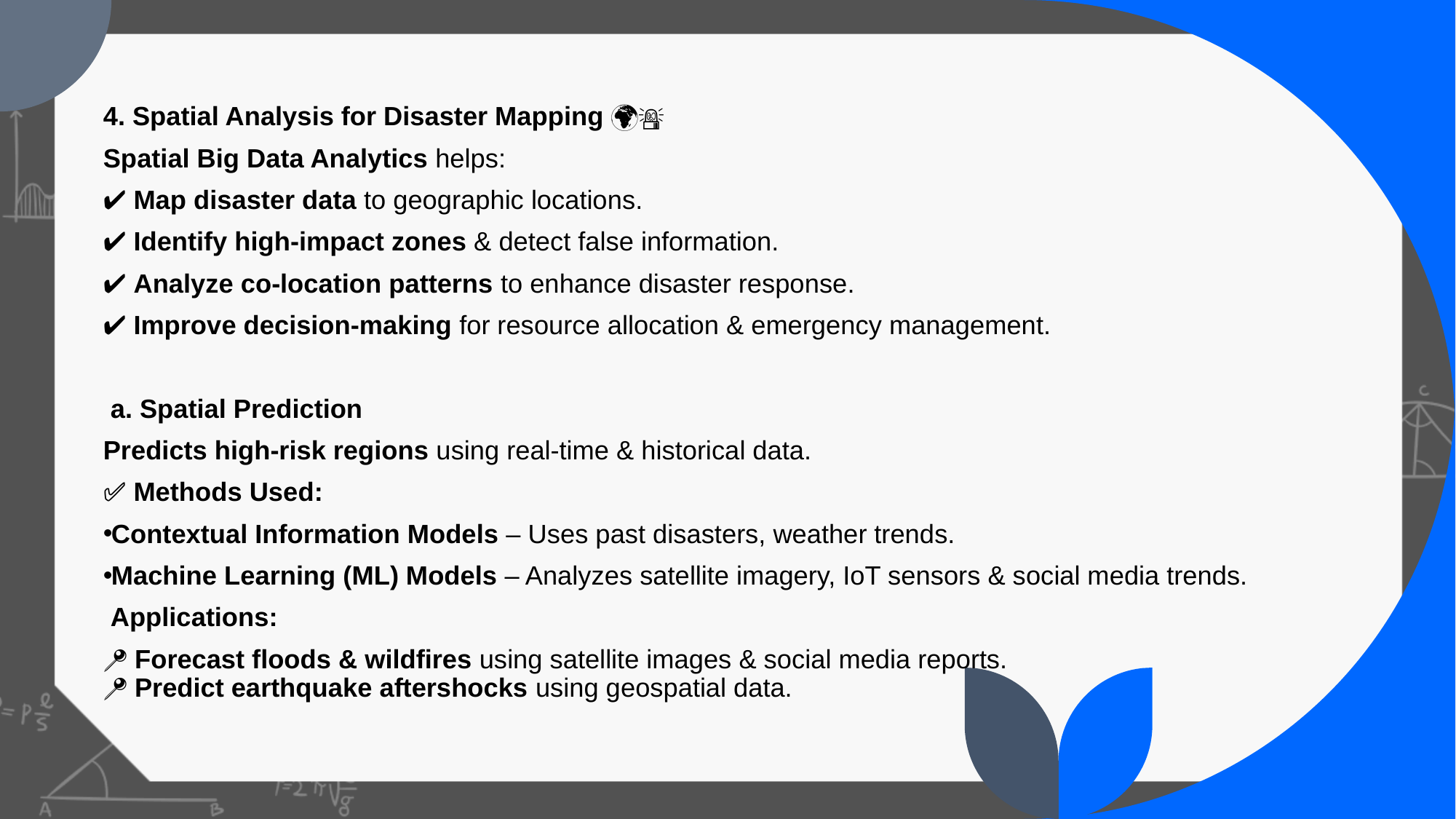

#
4. Spatial Analysis for Disaster Mapping 🌍🚨
Spatial Big Data Analytics helps:
✔ Map disaster data to geographic locations.
✔ Identify high-impact zones & detect false information.
✔ Analyze co-location patterns to enhance disaster response.
✔ Improve decision-making for resource allocation & emergency management.

 a. Spatial Prediction
Predicts high-risk regions using real-time & historical data.
✅ Methods Used:
Contextual Information Models – Uses past disasters, weather trends.
Machine Learning (ML) Models – Analyzes satellite imagery, IoT sensors & social media trends.
 Applications:
📍 Forecast floods & wildfires using satellite images & social media reports.
📍 Predict earthquake aftershocks using geospatial data.